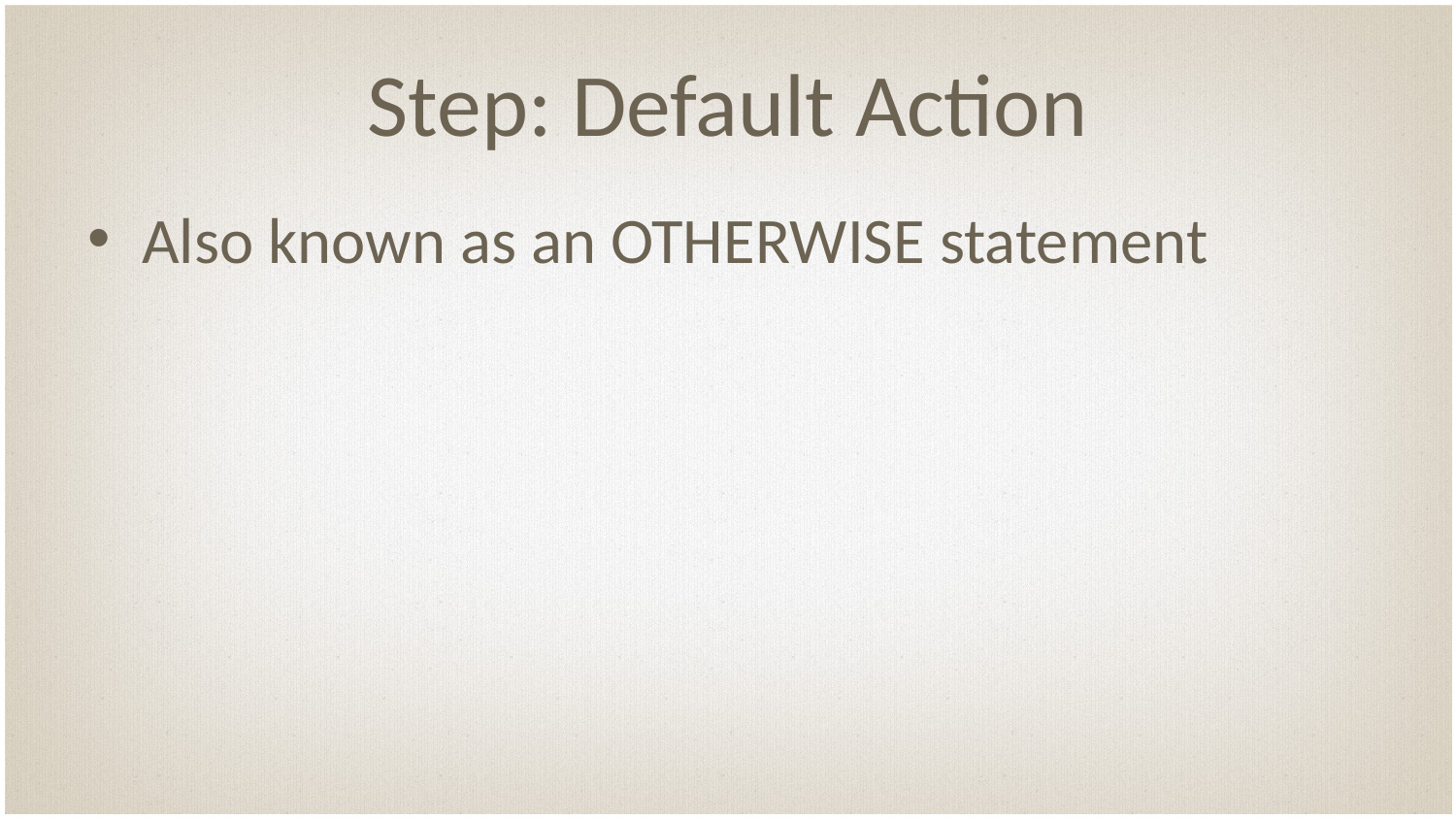

# Step: Default Action
Also known as an OTHERWISE statement